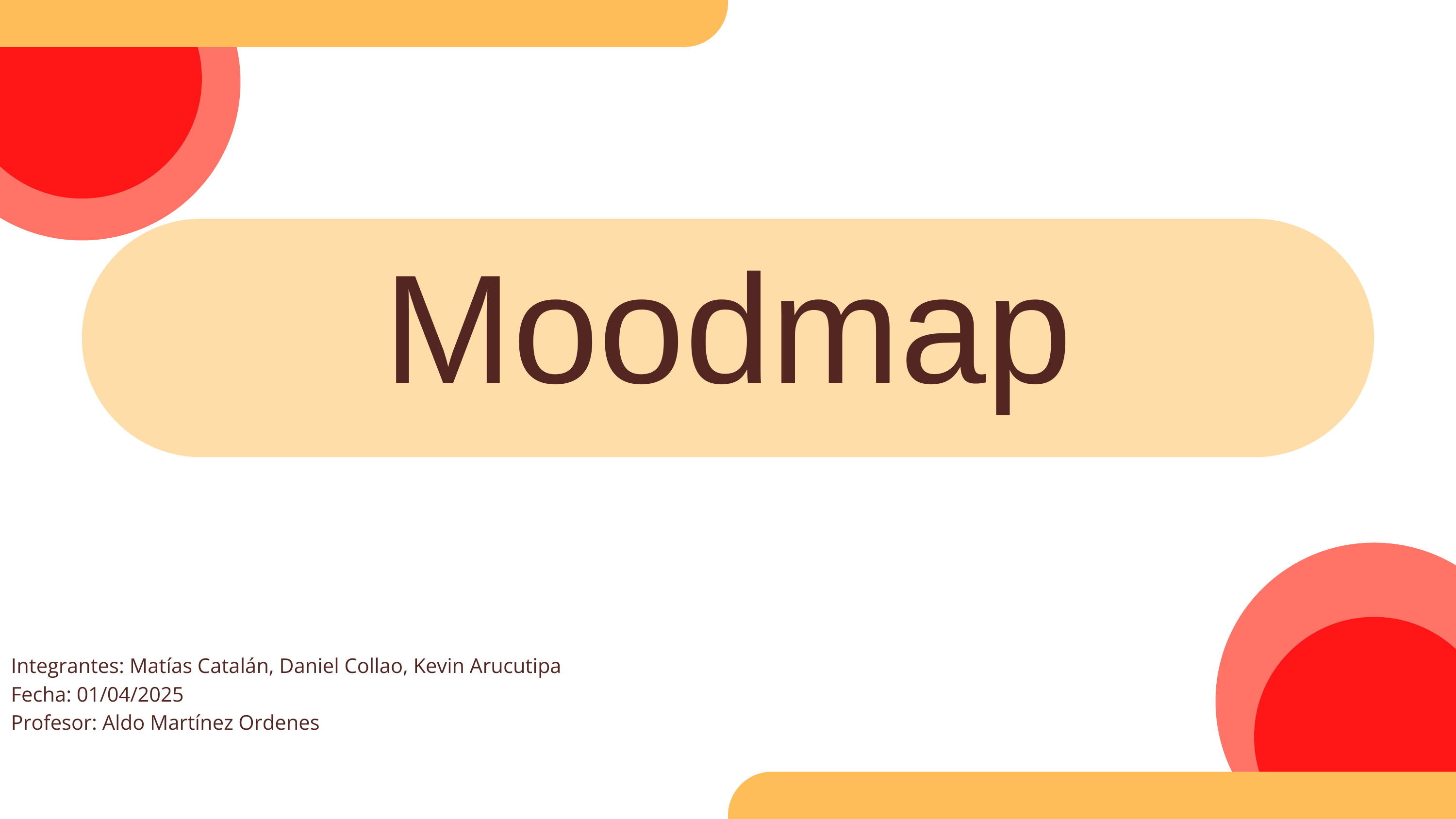

Moodmap

Integrantes: Matías Catalán, Daniel Collao, Kevin Arucutipa
Fecha: 01/04/2025
Profesor: Aldo Martínez Ordenes